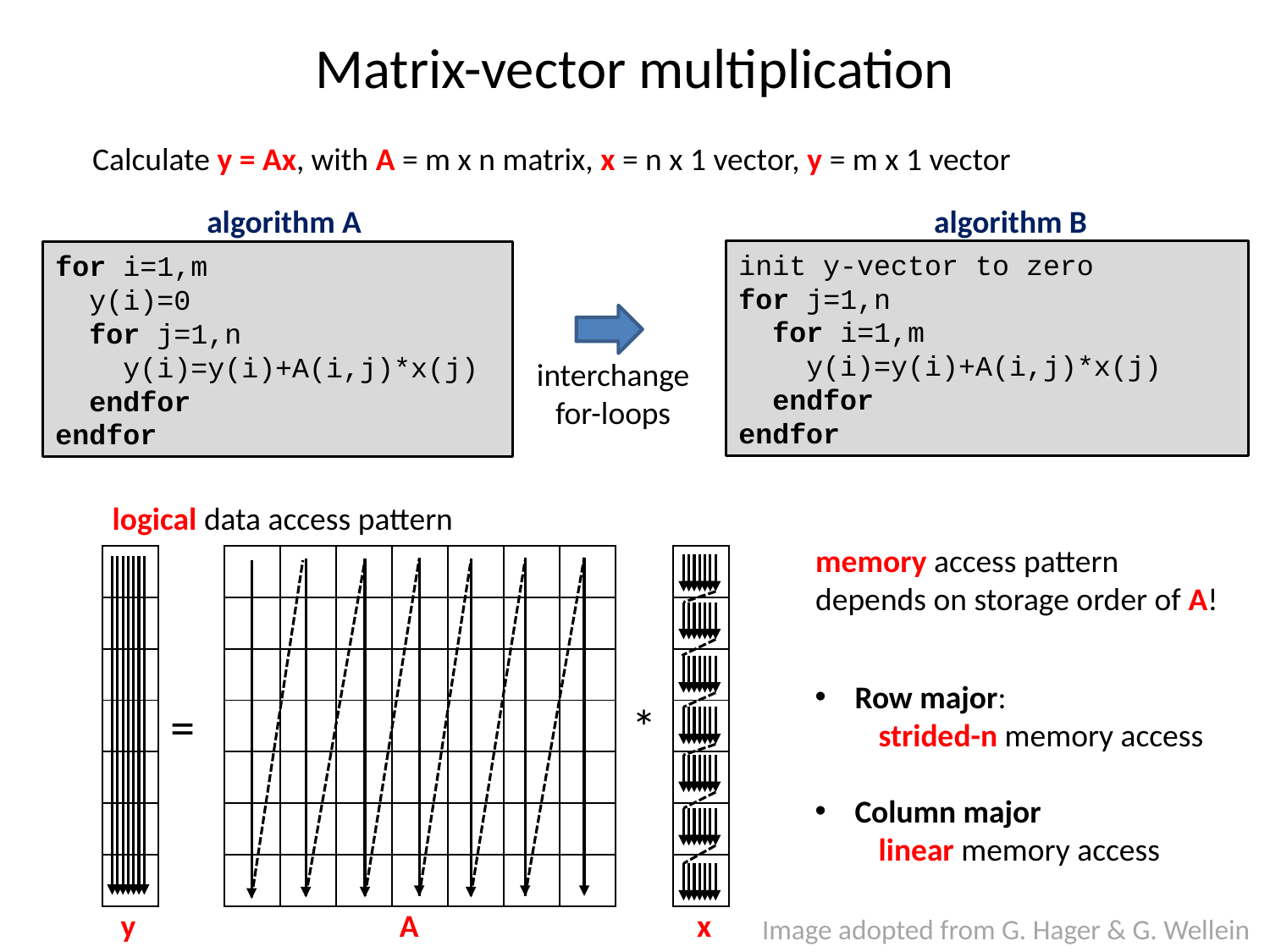

# Matrix-vector multiplication
Calculate y = Ax, with A = m x n matrix, x = n x 1 vector, y = m x 1 vector
algorithm A
algorithm B
init y-vector to zero
for j=1,n
  for i=1,m
    y(i)=y(i)+A(i,j)*x(j)
  endfor
endfor
for i=1,m
  y(i)=0
  for j=1,n
    y(i)=y(i)+A(i,j)*x(j)
  endfor
endfor

interchange
for-loops
logical data access pattern
memory access pattern
depends on storage order of A!
|  |
| --- |
|  |
|  |
|  |
|  |
|  |
|  |
|  |  |  |  |  |  |  |
| --- | --- | --- | --- | --- | --- | --- |
|  |  |  |  |  |  |  |
|  |  |  |  |  |  |  |
|  |  |  |  |  |  |  |
|  |  |  |  |  |  |  |
|  |  |  |  |  |  |  |
|  |  |  |  |  |  |  |
|  |
| --- |
|  |
|  |
|  |
|  |
|  |
|  |
Row major:
strided-n memory access

Column major
linear memory access
*
=
y
A
x
Image adopted from G. Hager & G. Wellein